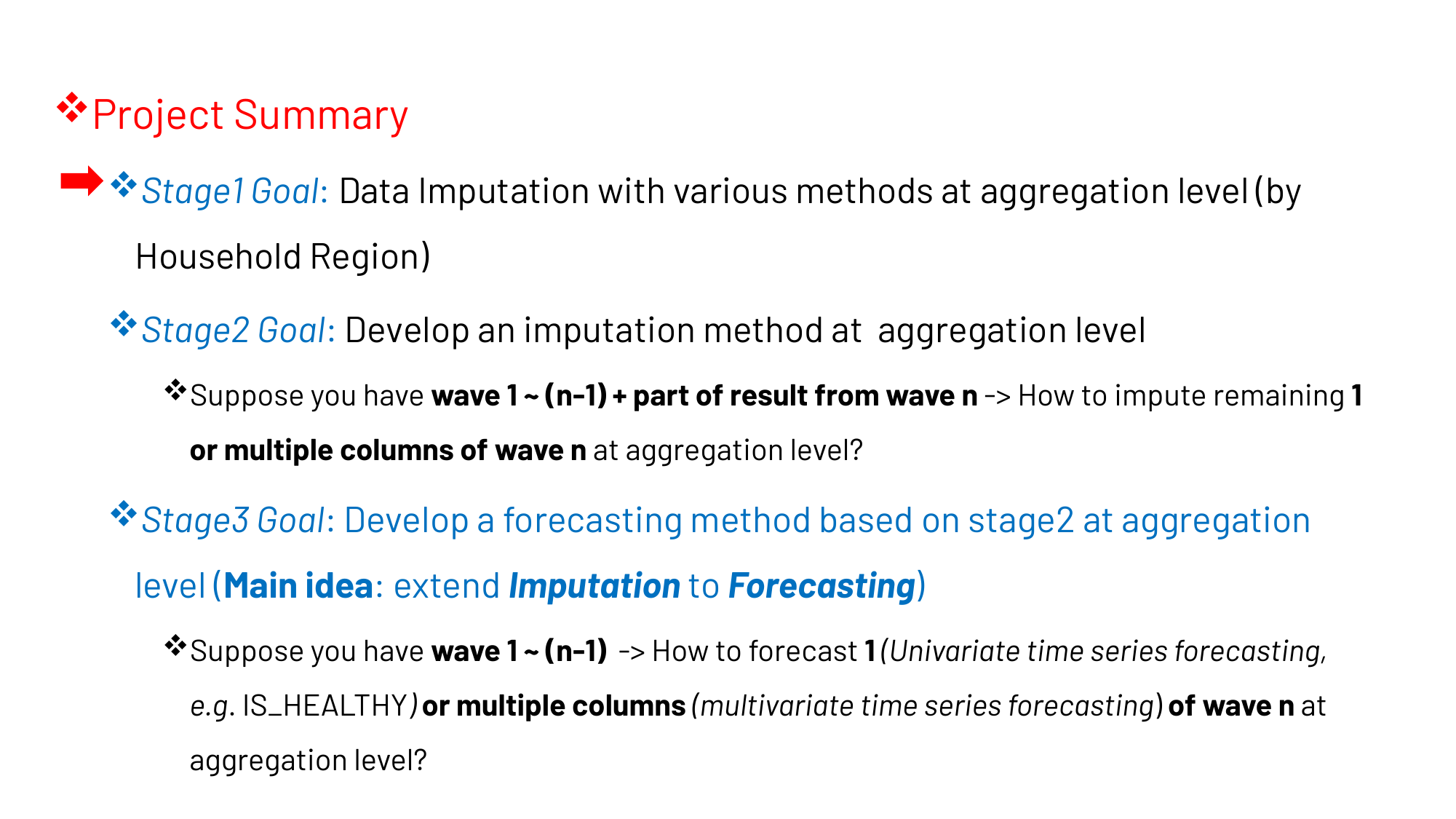

Project Summary
Stage1 Goal: Data Imputation with various methods at aggregation level (by Household Region)
Stage2 Goal: Develop an imputation method at  aggregation level
Suppose you have wave 1 ~ (n-1) + part of result from wave n -> How to impute remaining 1 or multiple columns of wave n at aggregation level?
Stage3 Goal: Develop a forecasting method based on stage2 at aggregation level (Main idea: extend Imputation to Forecasting)
Suppose you have wave 1 ~ (n-1)  -> How to forecast 1 (Univariate time series forecasting, e.g. IS_HEALTHY) or multiple columns (multivariate time series forecasting) of wave n at aggregation level?